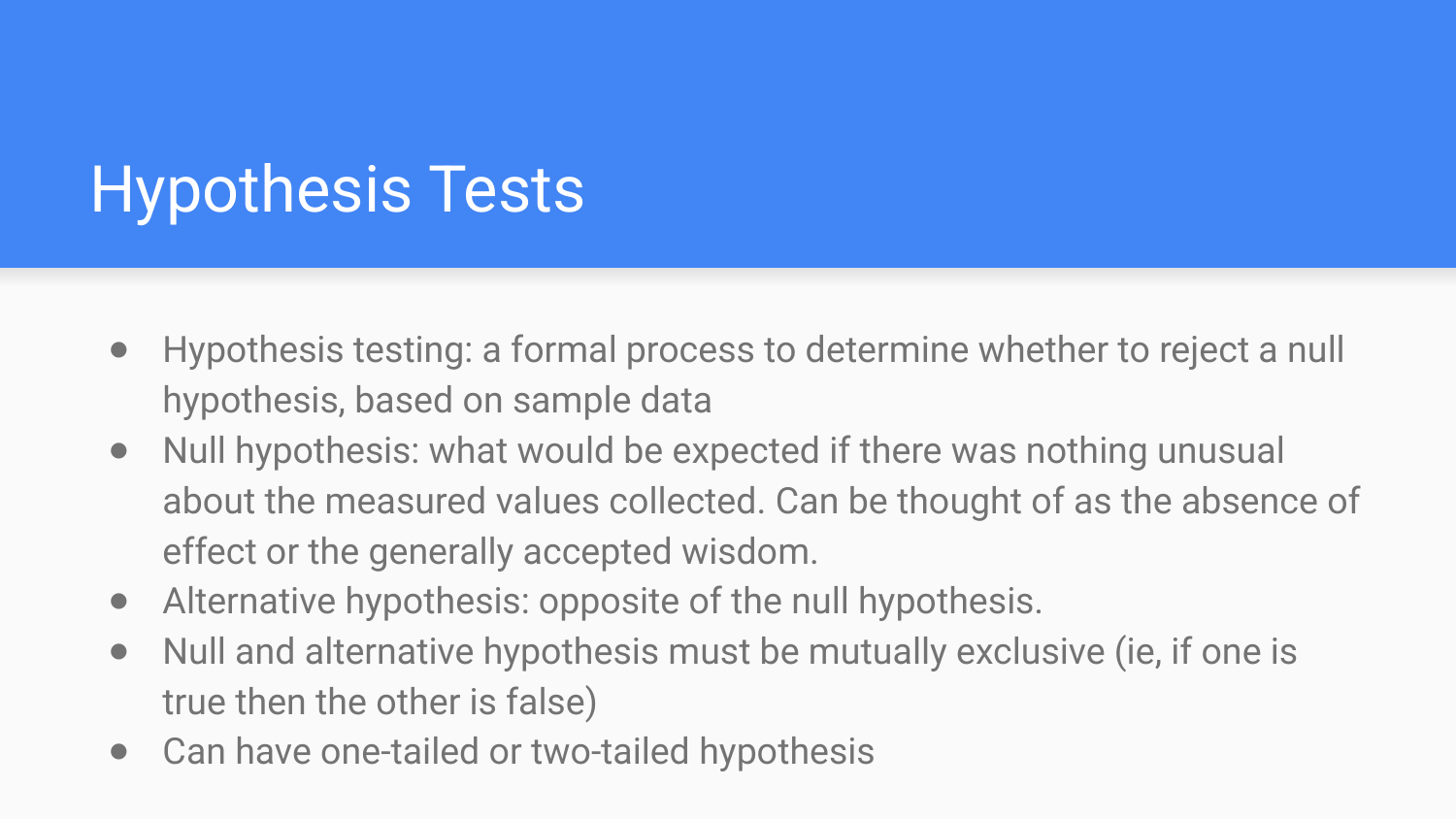

# Hypothesis Tests
Hypothesis testing: a formal process to determine whether to reject a null hypothesis, based on sample data
Null hypothesis: what would be expected if there was nothing unusual about the measured values collected. Can be thought of as the absence of effect or the generally accepted wisdom.
Alternative hypothesis: opposite of the null hypothesis.
Null and alternative hypothesis must be mutually exclusive (ie, if one is true then the other is false)
Can have one-tailed or two-tailed hypothesis